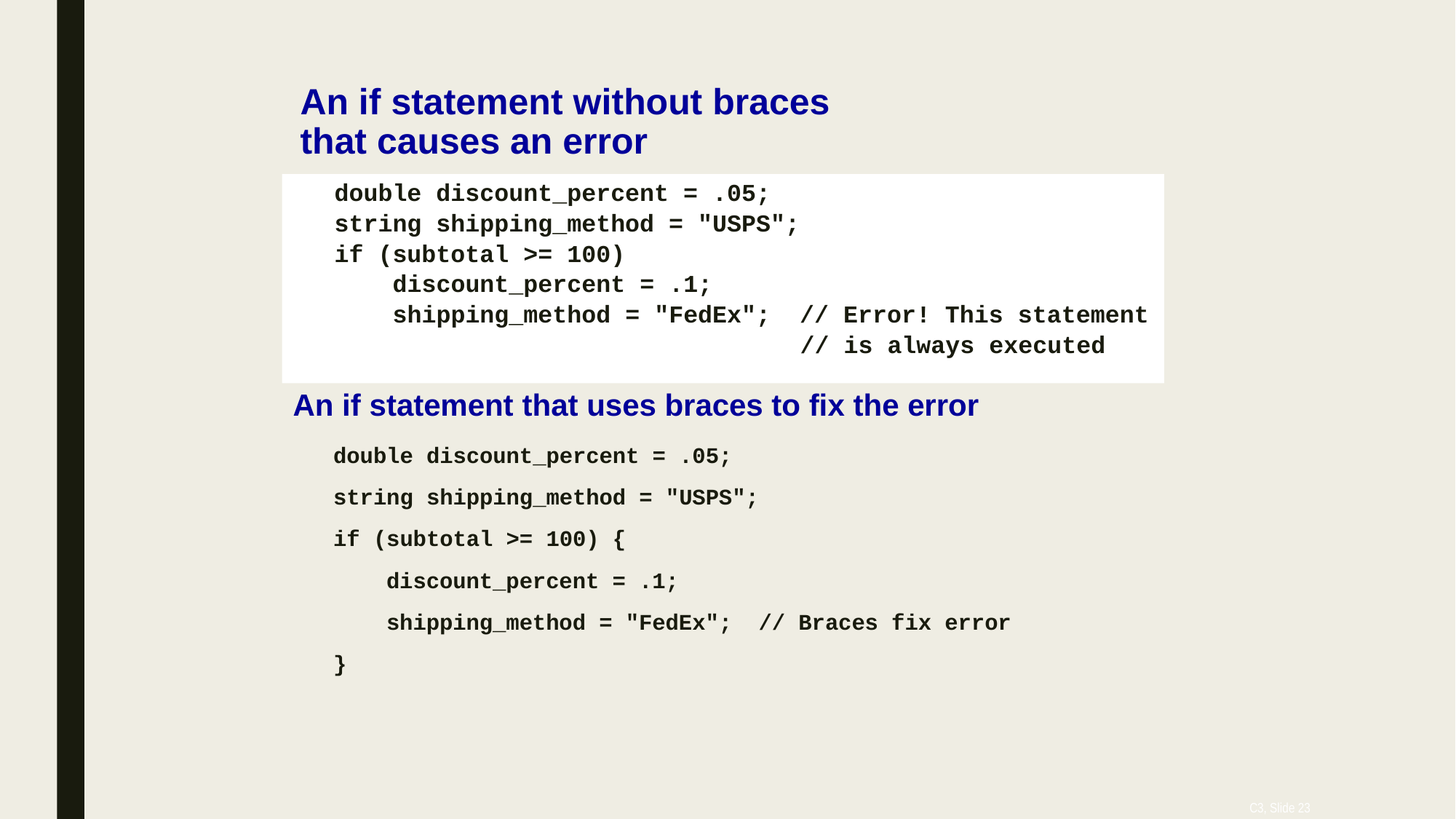

# An if statement without braces that causes an error
double discount_percent = .05;
string shipping_method = "USPS";
if (subtotal >= 100)
    discount_percent = .1;
    shipping_method = "FedEx";  // Error! This statement
                                // is always executed

An if statement that uses braces to fix the error
double discount_percent = .05;
string shipping_method = "USPS";
if (subtotal >= 100) {
    discount_percent = .1;
    shipping_method = "FedEx";  // Braces fix error
}

C3, Slide 23